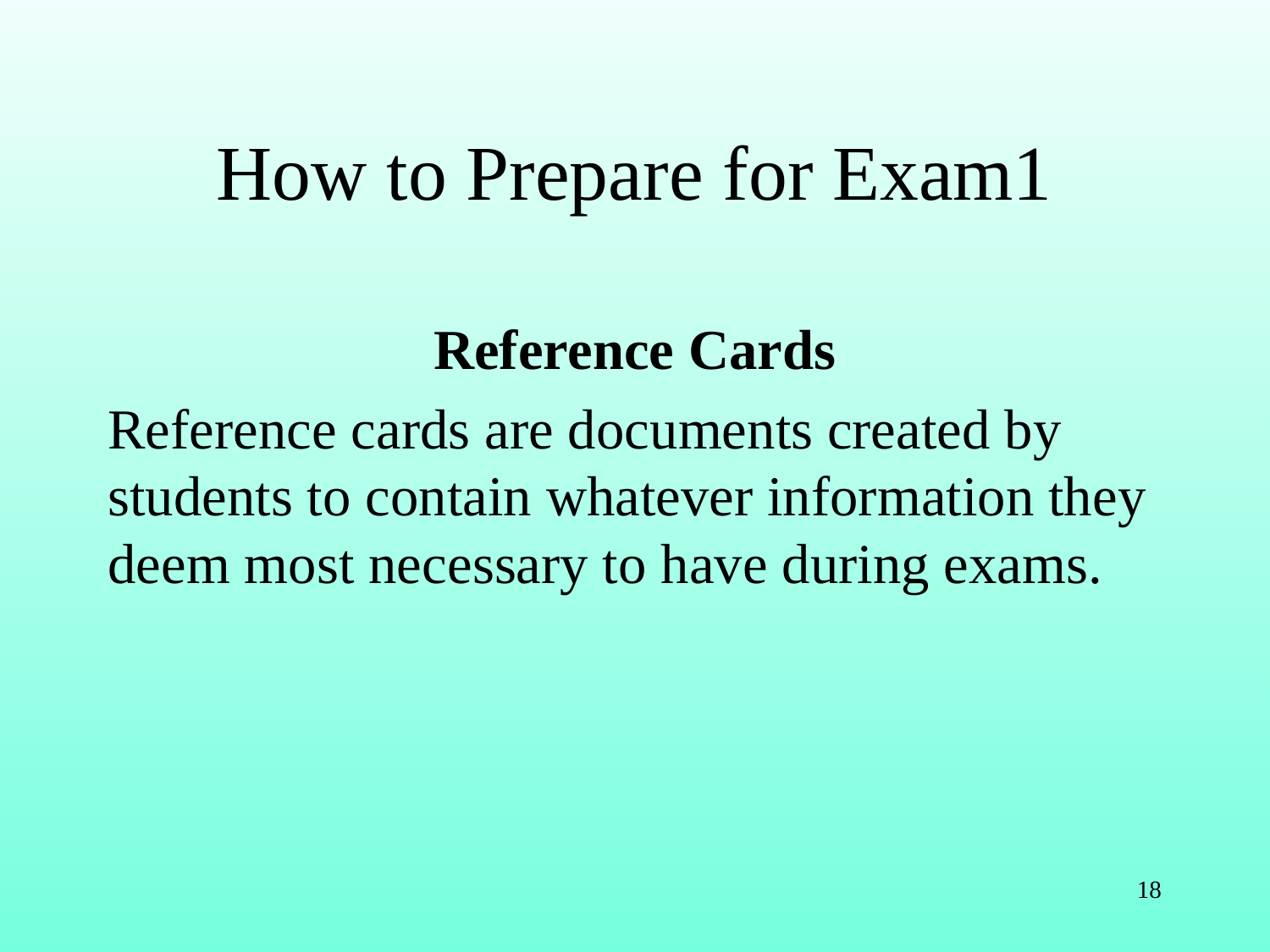

# How to Prepare for Exam1
Reference Cards
Reference cards are documents created by students to contain whatever information they deem most necessary to have during exams.
18